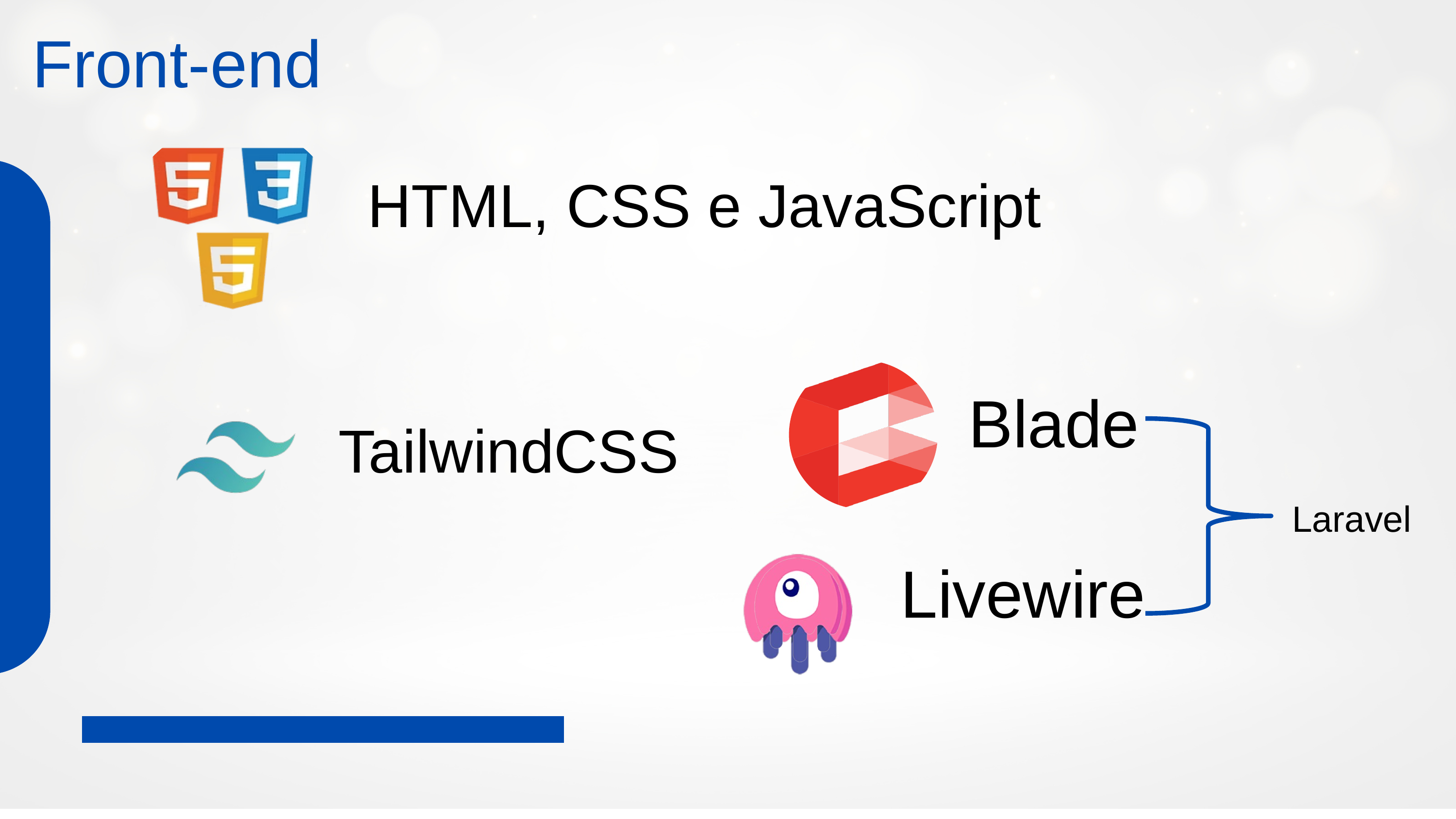

Front-end

HTML, CSS e JavaScript

Blade
TailwindCSS
Laravel

Livewire